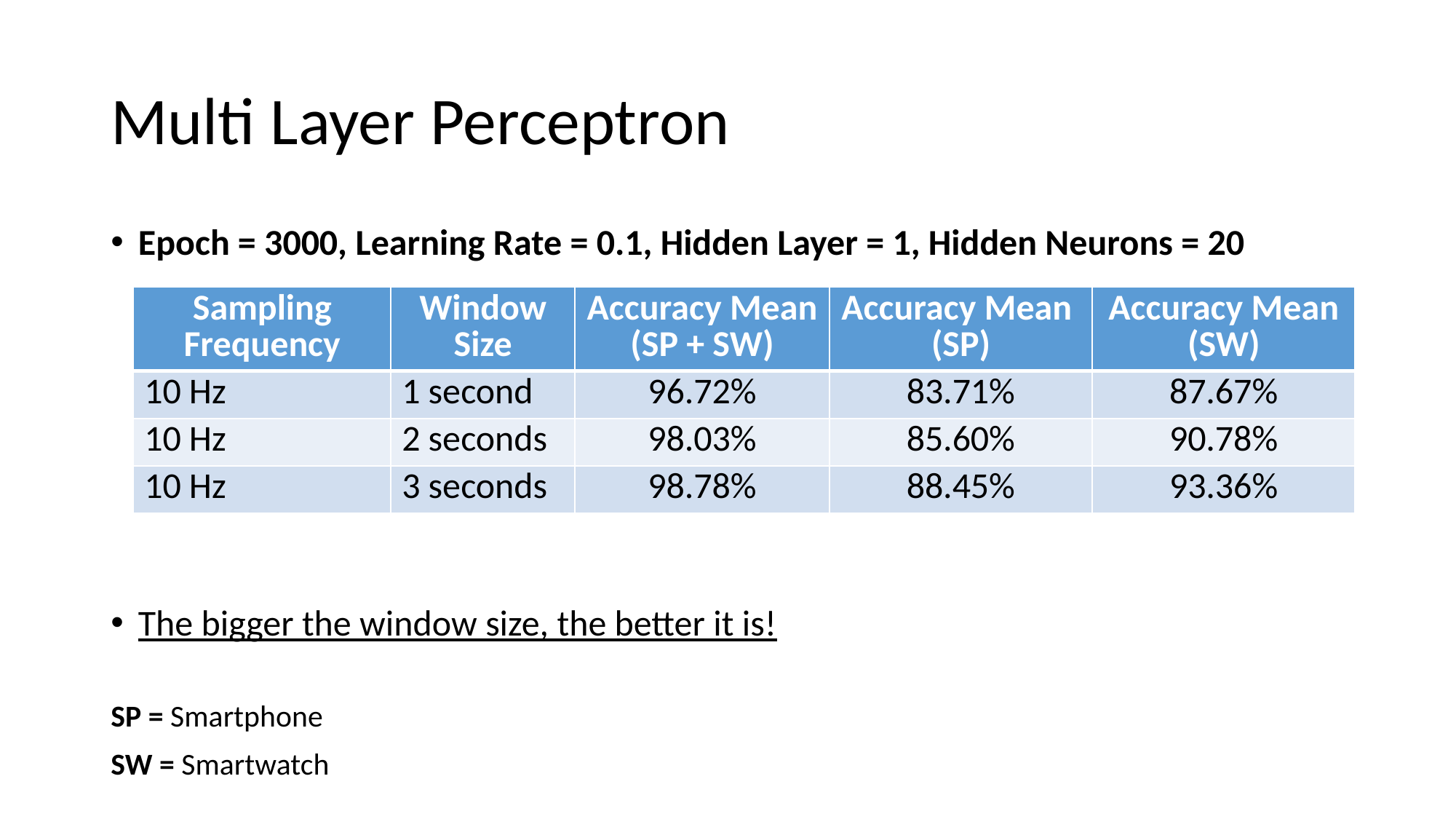

# Multi Layer Perceptron
Epoch = 3000, Learning Rate = 0.1, Hidden Layer = 1, Hidden Neurons = 20

The bigger the window size, the better it is!

SP = Smartphone
SW = Smartwatch
| Sampling Frequency | Window Size | Accuracy Mean (SP + SW) | Accuracy Mean (SP) | Accuracy Mean (SW) |
| --- | --- | --- | --- | --- |
| 10 Hz | 1 second | 96.72% | 83.71% | 87.67% |
| 10 Hz | 2 seconds | 98.03% | 85.60% | 90.78% |
| 10 Hz | 3 seconds | 98.78% | 88.45% | 93.36% |